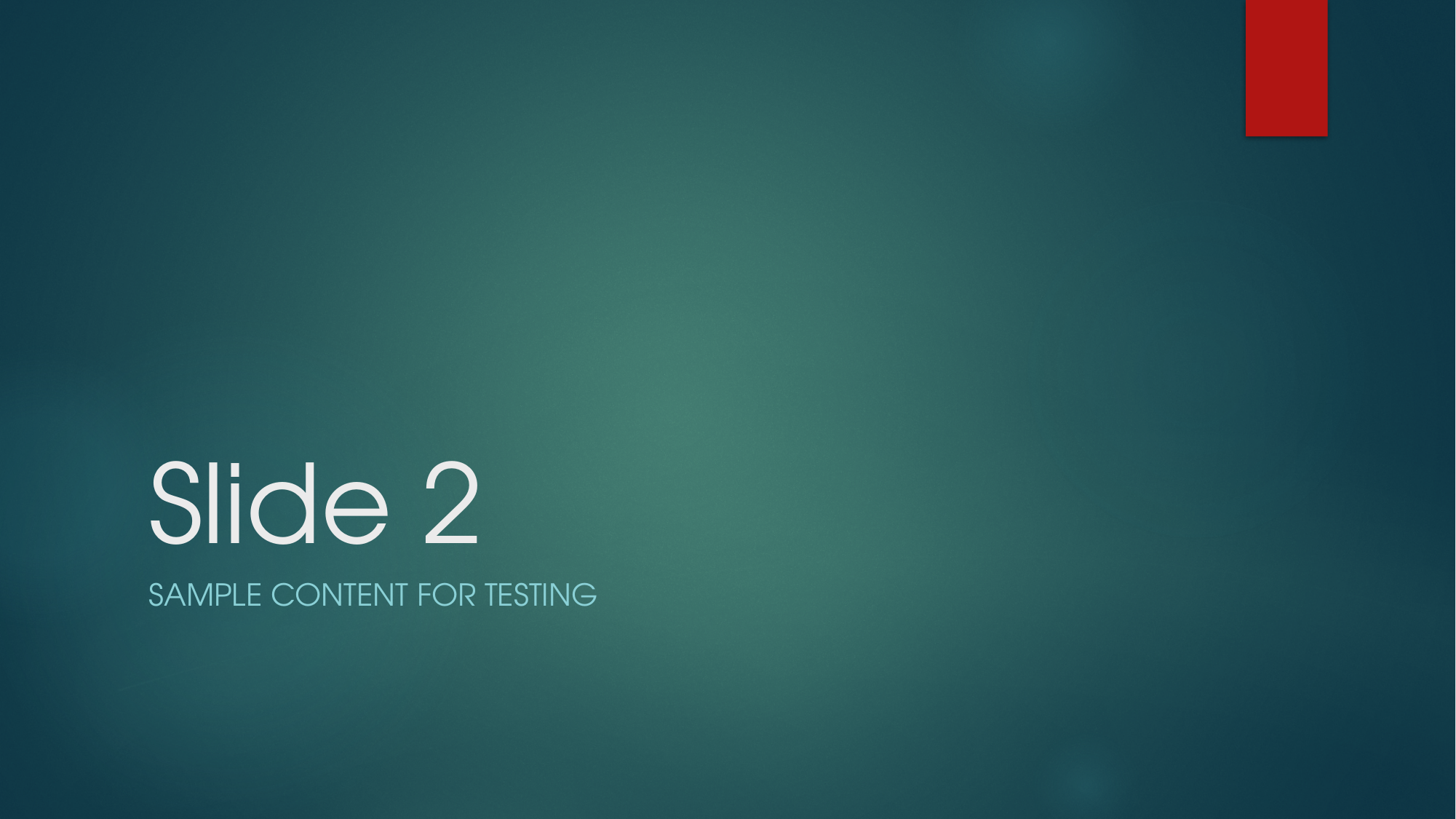

# Slide 2
Sample content for testing